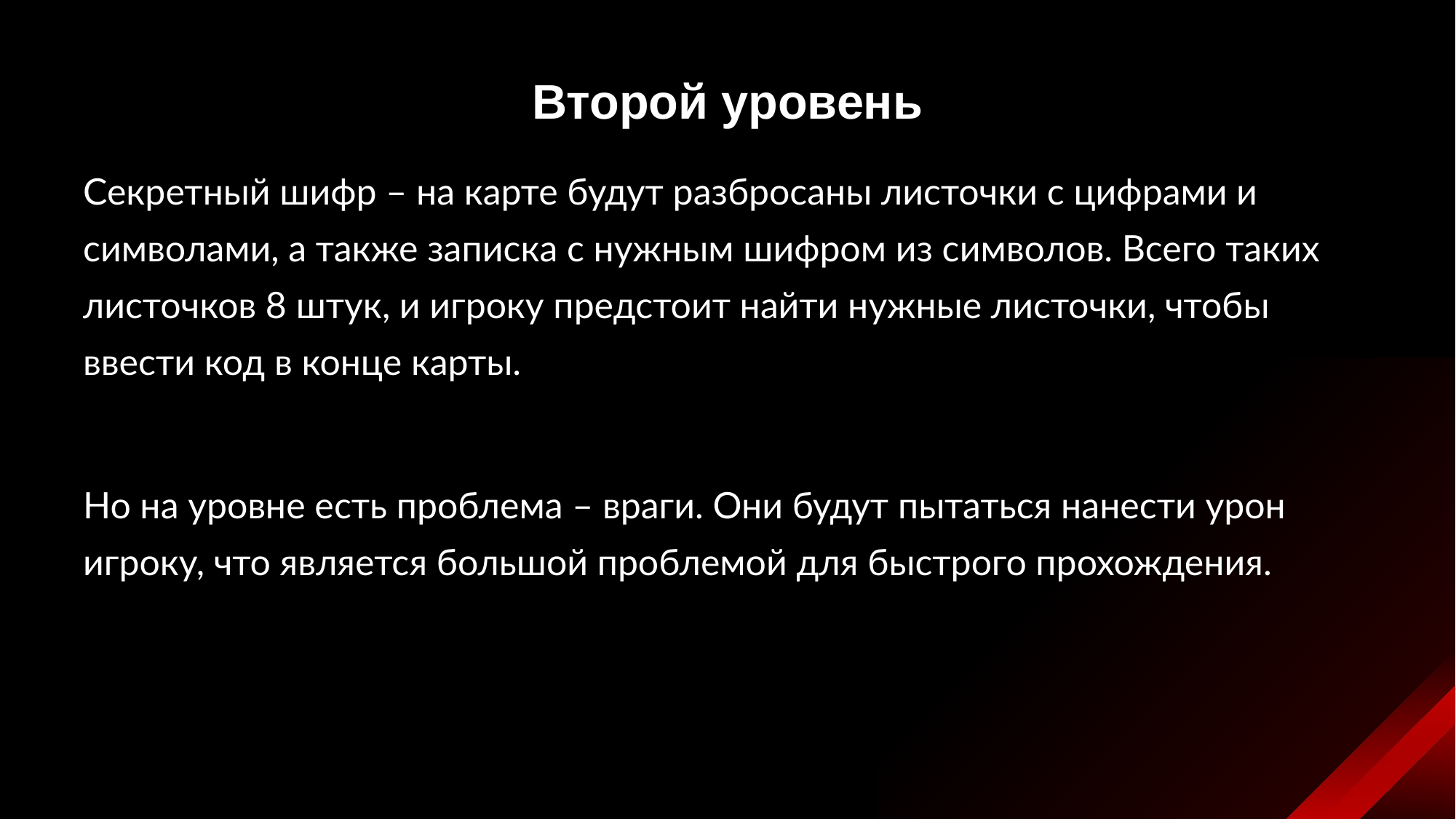

# Второй уровень
Секретный шифр – на карте будут разбросаны листочки с цифрами и символами, а также записка с нужным шифром из символов. Всего таких листочков 8 штук, и игроку предстоит найти нужные листочки, чтобы ввести код в конце карты.

Но на уровне есть проблема – враги. Они будут пытаться нанести урон игроку, что является большой проблемой для быстрого прохождения.